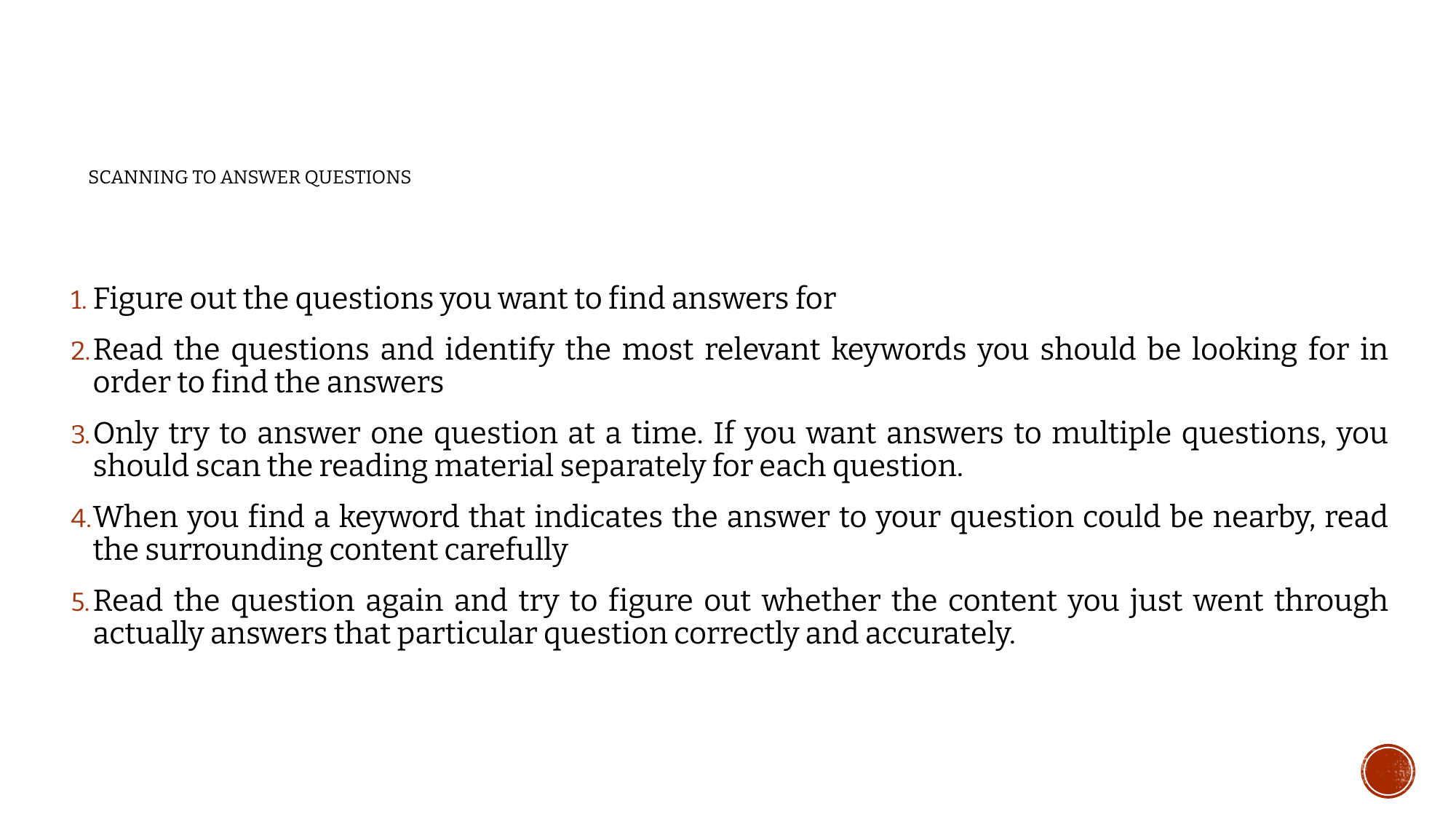

# Scanning to answer questions
Figure out the questions you want to find answers for
Read the questions and identify the most relevant keywords you should be looking for in order to find the answers
Only try to answer one question at a time. If you want answers to multiple questions, you should scan the reading material separately for each question.
When you find a keyword that indicates the answer to your question could be nearby, read the surrounding content carefully
Read the question again and try to figure out whether the content you just went through actually answers that particular question correctly and accurately.